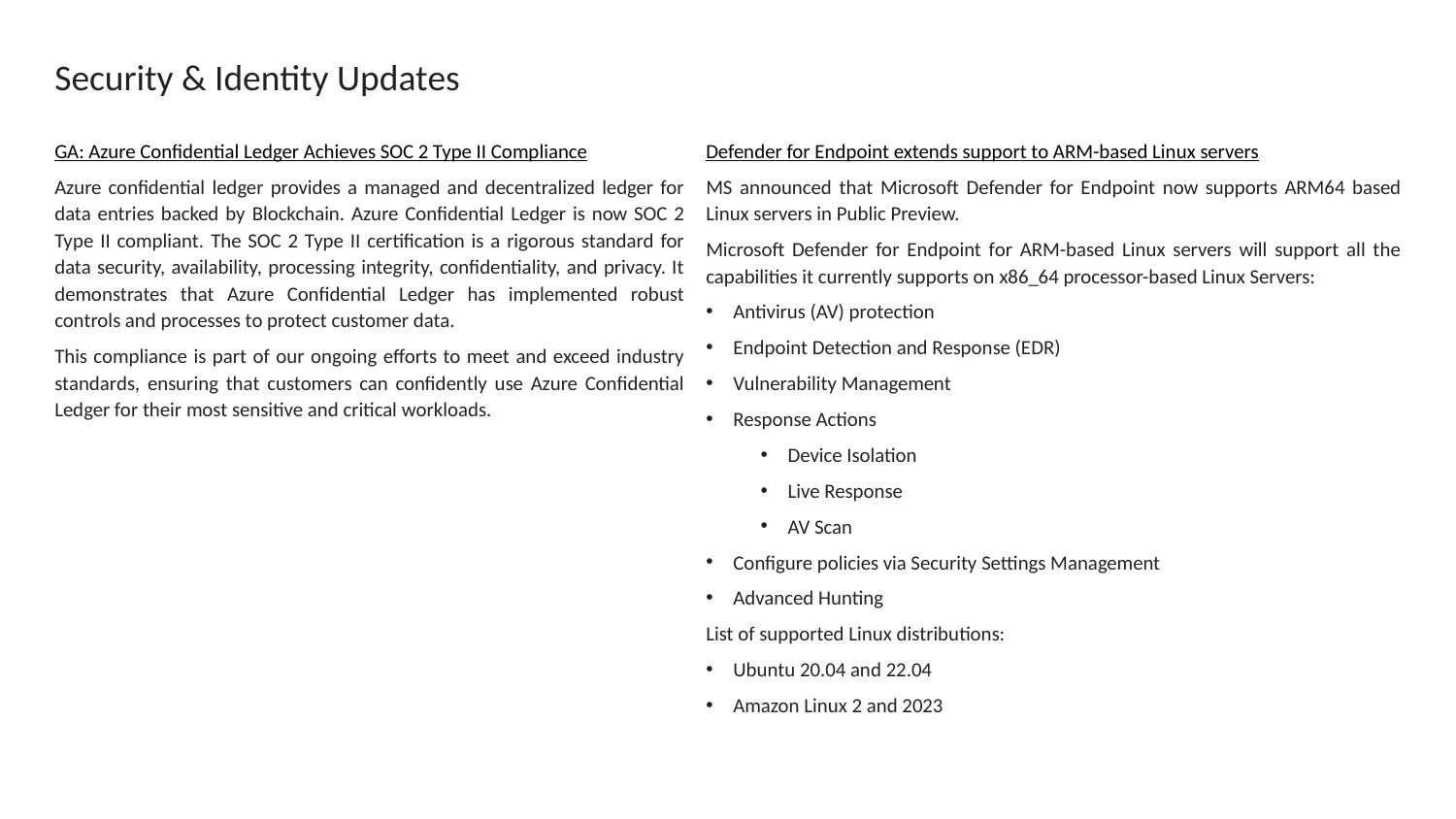

# Security & Identity Updates
GA: Azure Confidential Ledger Achieves SOC 2 Type II Compliance
Azure confidential ledger provides a managed and decentralized ledger for data entries backed by Blockchain. Azure Confidential Ledger is now SOC 2 Type II compliant. The SOC 2 Type II certification is a rigorous standard for data security, availability, processing integrity, confidentiality, and privacy. It demonstrates that Azure Confidential Ledger has implemented robust controls and processes to protect customer data.
This compliance is part of our ongoing efforts to meet and exceed industry standards, ensuring that customers can confidently use Azure Confidential Ledger for their most sensitive and critical workloads.
Defender for Endpoint extends support to ARM-based Linux servers
MS announced that Microsoft Defender for Endpoint now supports ARM64 based Linux servers in Public Preview.
Microsoft Defender for Endpoint for ARM-based Linux servers will support all the capabilities it currently supports on x86_64 processor-based Linux Servers:
Antivirus (AV) protection
Endpoint Detection and Response (EDR)
Vulnerability Management
Response Actions
Device Isolation
Live Response
AV Scan
Configure policies via Security Settings Management
Advanced Hunting
List of supported Linux distributions:
Ubuntu 20.04 and 22.04
Amazon Linux 2 and 2023